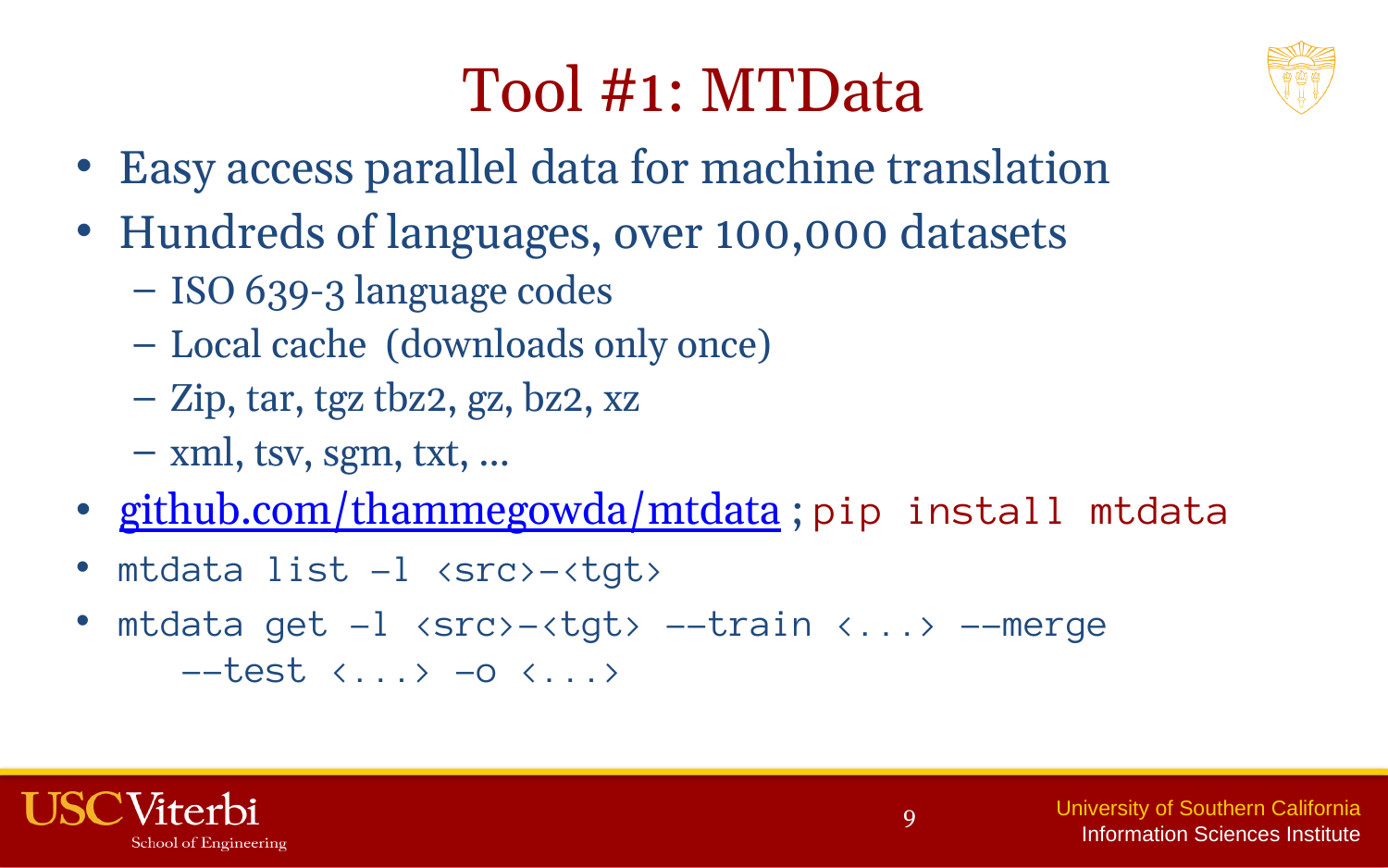

# Tool #1: MTData
Easy access parallel data for machine translation
Hundreds of languages, over 100,000 datasets
ISO 639-3 language codes
Local cache  (downloads only once)
Zip, tar, tgz tbz2, gz, bz2, xz
xml, tsv, sgm, txt, ...
github.com/thammegowda/mtdata ; pip install mtdata
mtdata list -l <src>-<tgt>
mtdata get -l <src>-<tgt> --train <...> --merge
   --test <...> -o <...>